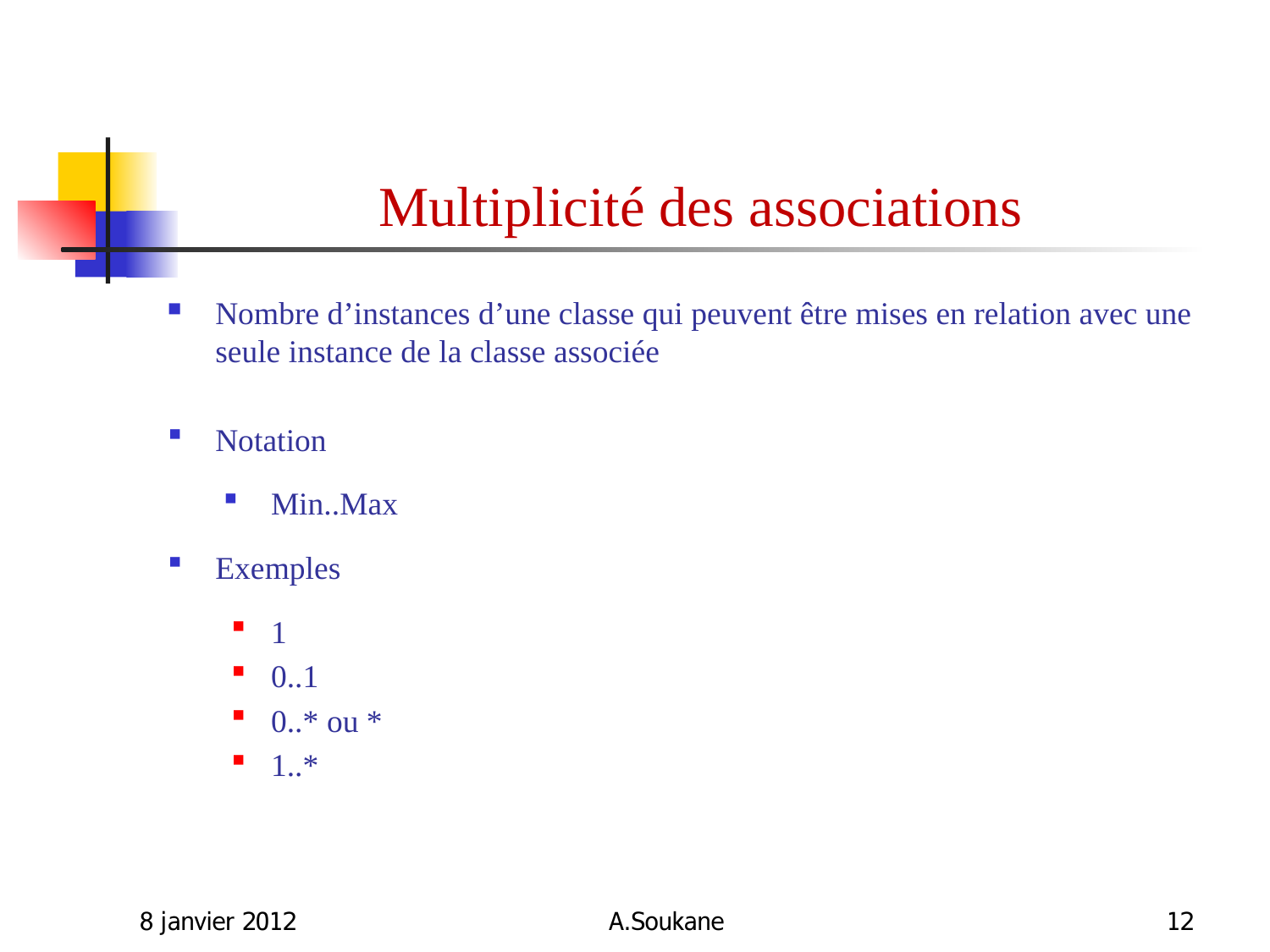

# Multiplicité des associations
Nombre d’instances d’une classe qui peuvent être mises en relation avec une seule instance de la classe associée

Notation

Min..Max

Exemples

1
0..1
0..* ou *
1..*

8 janvier 2012
A.Soukane
12